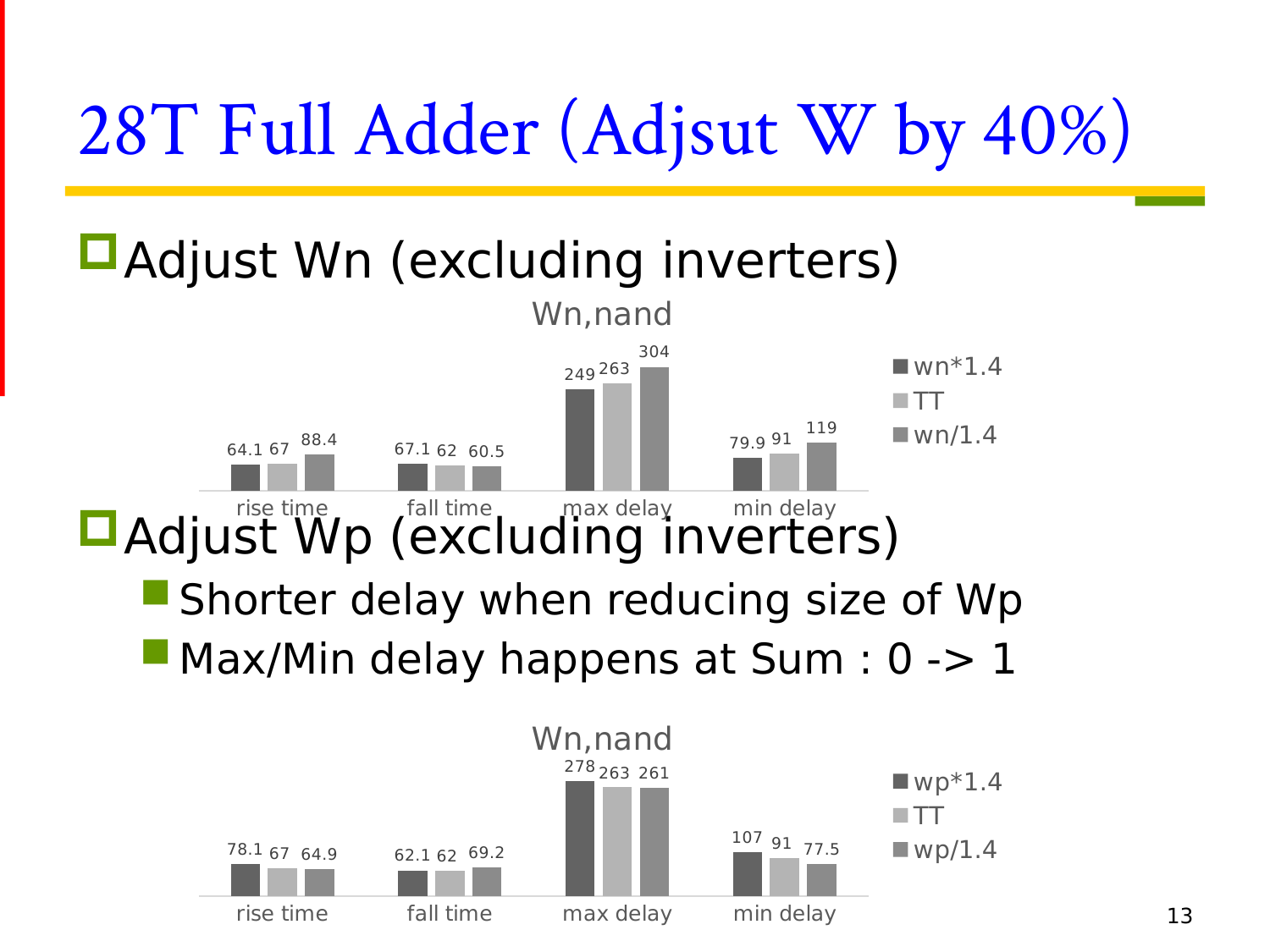

# 28T Full Adder (Adjsut W by 40%)
Adjust Wn (excluding inverters)

Adjust Wp (excluding inverters)
Shorter delay when reducing size of Wp
Max/Min delay happens at Sum : 0 -> 1

### Chart: Wn,nand

| Category | wn*1.4 | TT | wn/1.4 |
|---|---|---|---|
| rise time | 64.1 | 66.5 | 88.4 |
| fall time | 67.1 | 61.6 | 60.5 |
| max delay | 249.0 | 263.0 | 304.0 |
| min delay | 79.9 | 91.1 | 119.0 |

### Chart: Wn,nand

| Category | wp*1.4 | TT | wp/1.4 |
|---|---|---|---|
| rise time | 78.1 | 66.5 | 64.9 |
| fall time | 62.1 | 61.6 | 69.2 |
| max delay | 278.0 | 263.0 | 261.0 |
| min delay | 107.0 | 91.1 | 77.5 |
13